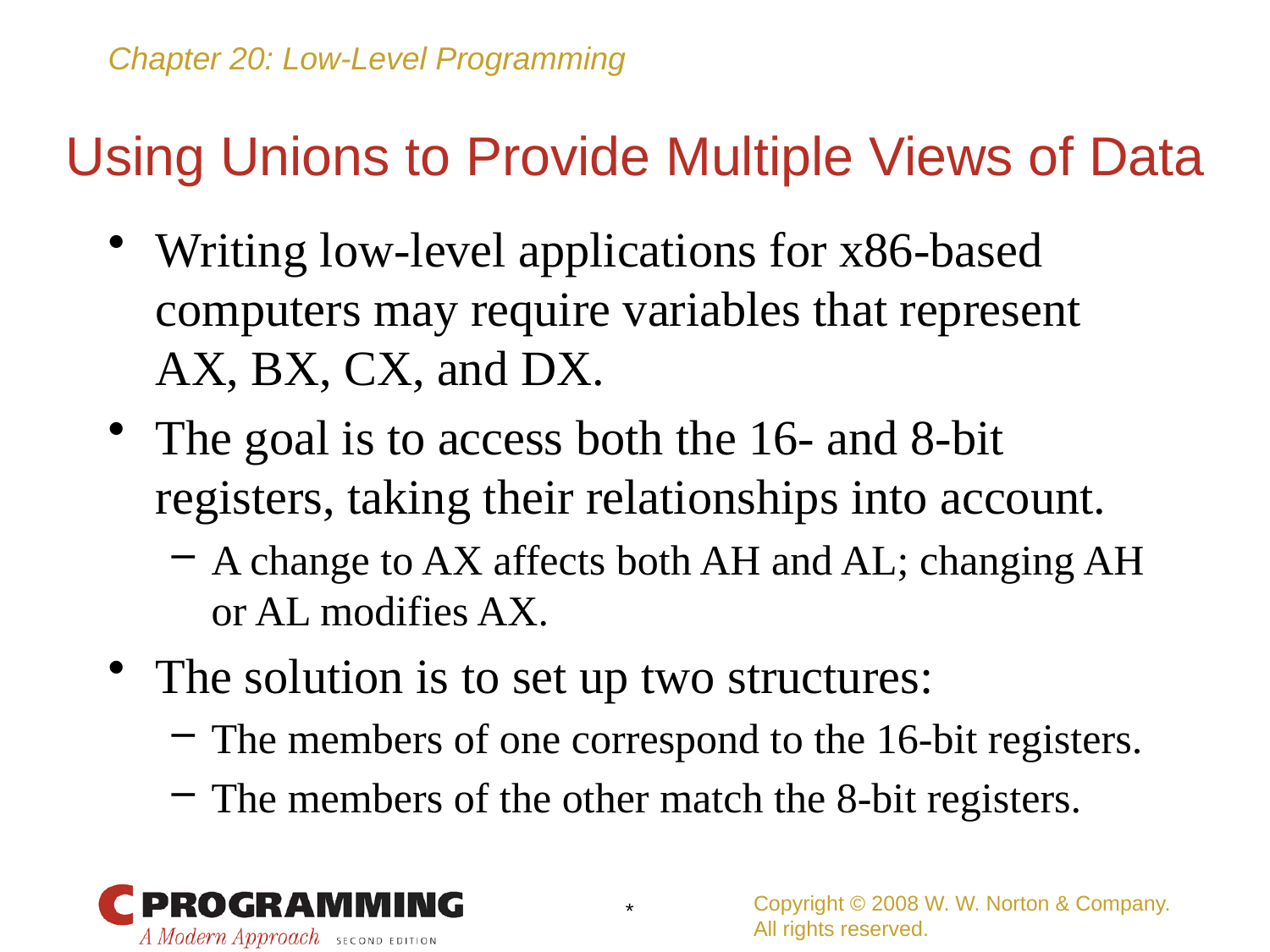

# Using Unions to Provide Multiple Views of Data
Writing low-level applications for x86-based computers may require variables that represent AX, BX, CX, and DX.
The goal is to access both the 16- and 8-bit registers, taking their relationships into account.
A change to AX affects both AH and AL; changing AH or AL modifies AX.
The solution is to set up two structures:
The members of one correspond to the 16-bit registers.
The members of the other match the 8-bit registers.

Copyright © 2008 W. W. Norton & Company.
All rights reserved.
*